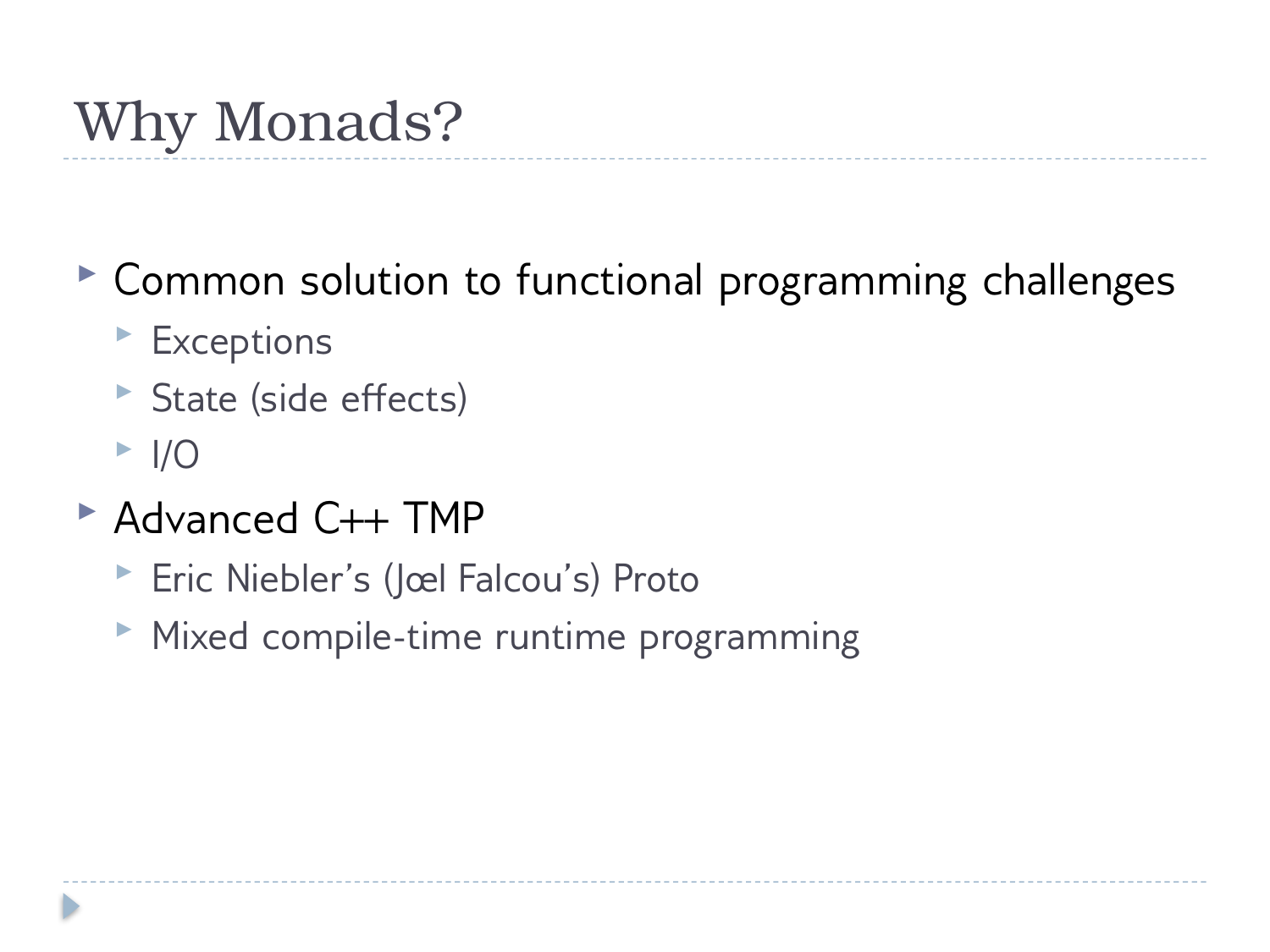

# Why Monads?
Common solution to functional programming challenges
Exceptions
State (side effects)
I/O
Advanced C++ TMP
Eric Niebler’s (Joel Falcou’s) Proto
Mixed compile-time runtime programming